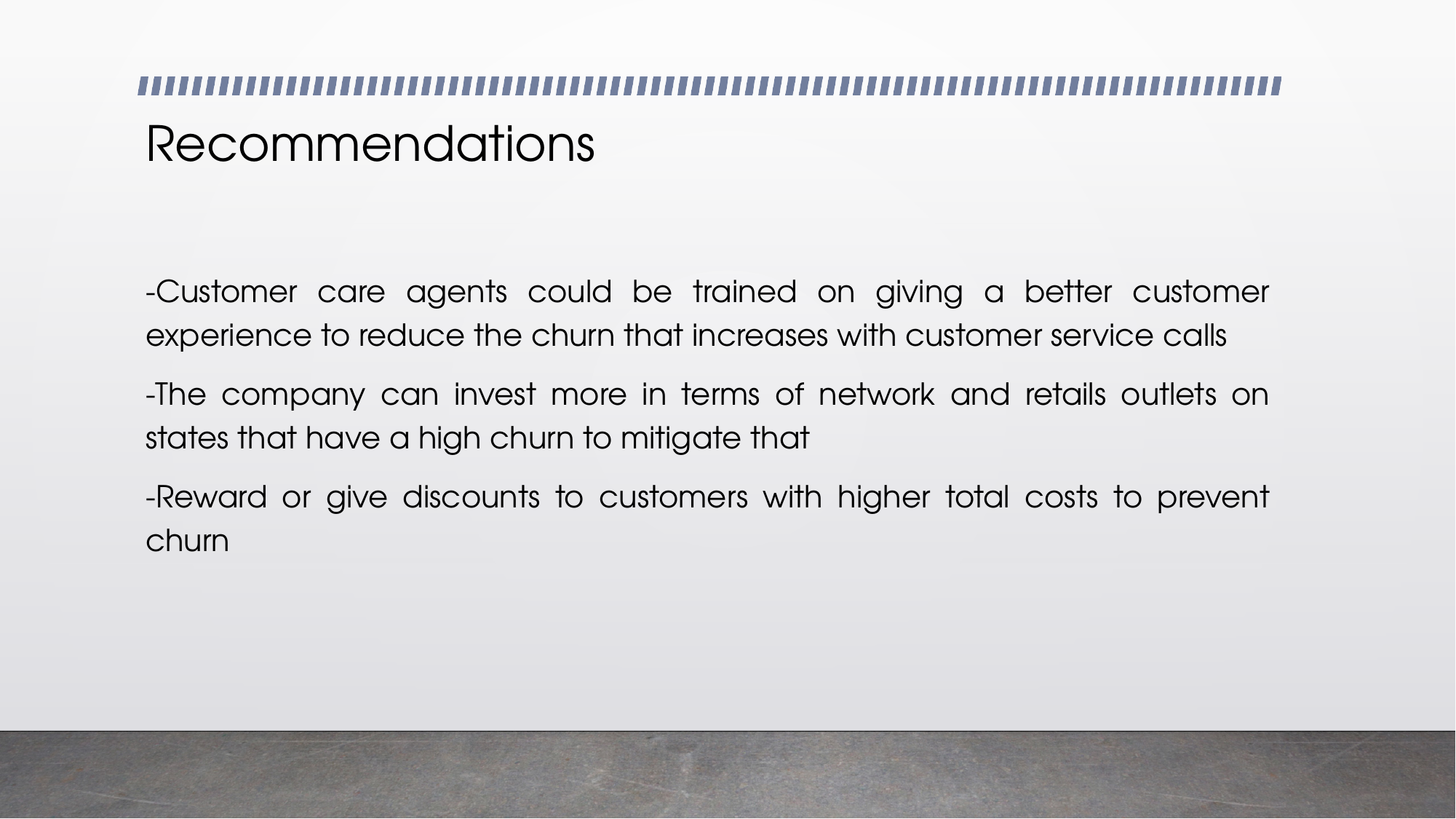

# Recommendations
-Customer care agents could be trained on giving a better customer experience to reduce the churn that increases with customer service calls
-The company can invest more in terms of network and retails outlets on states that have a high churn to mitigate that
-Reward or give discounts to customers with higher total costs to prevent churn